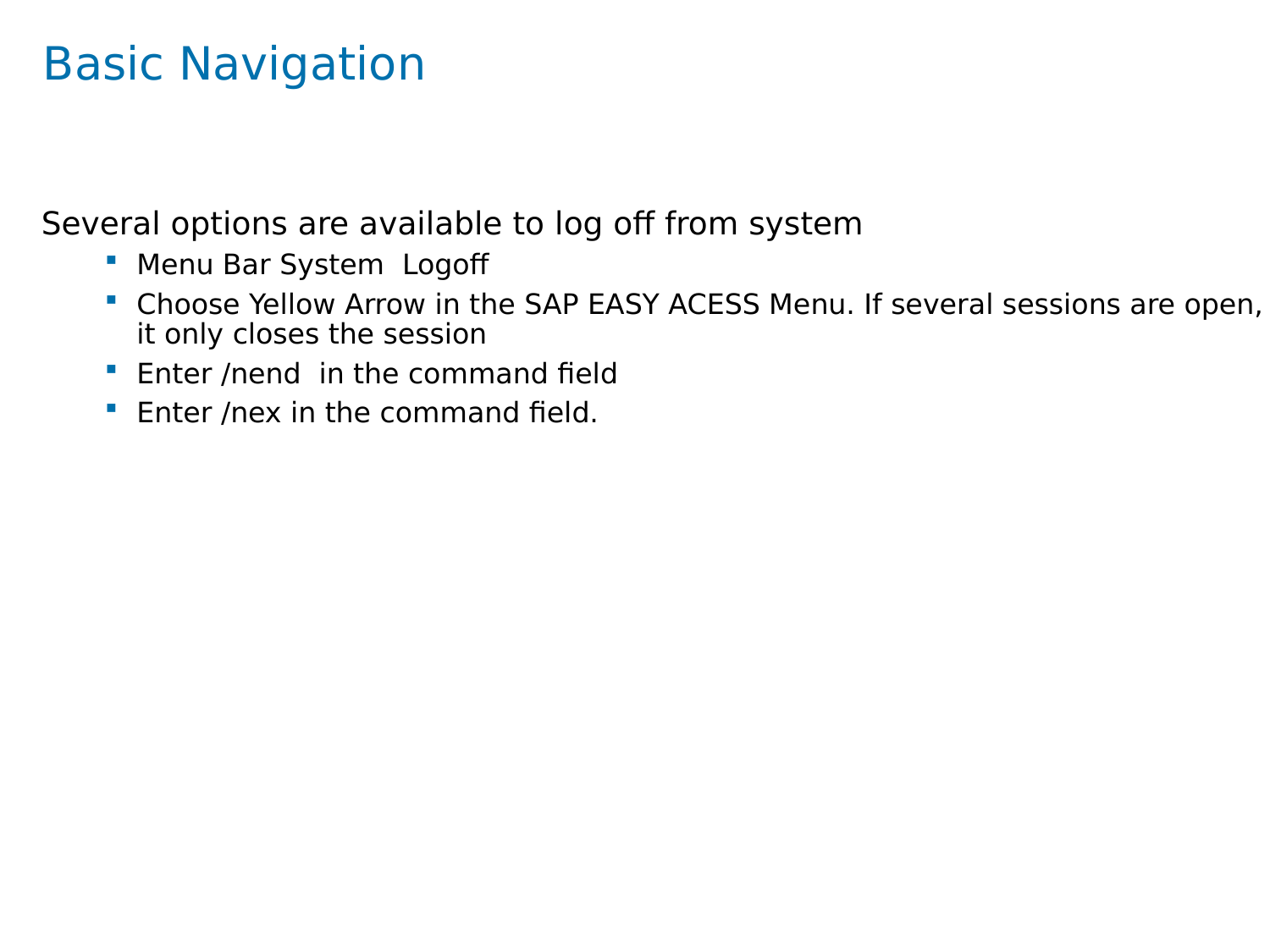

# Basic Navigation
Several options are available to log off from system
Menu Bar System  Logoff
Choose Yellow Arrow in the SAP EASY ACESS Menu. If several sessions are open, it only closes the session
Enter /nend  in the command field
Enter /nex in the command field.